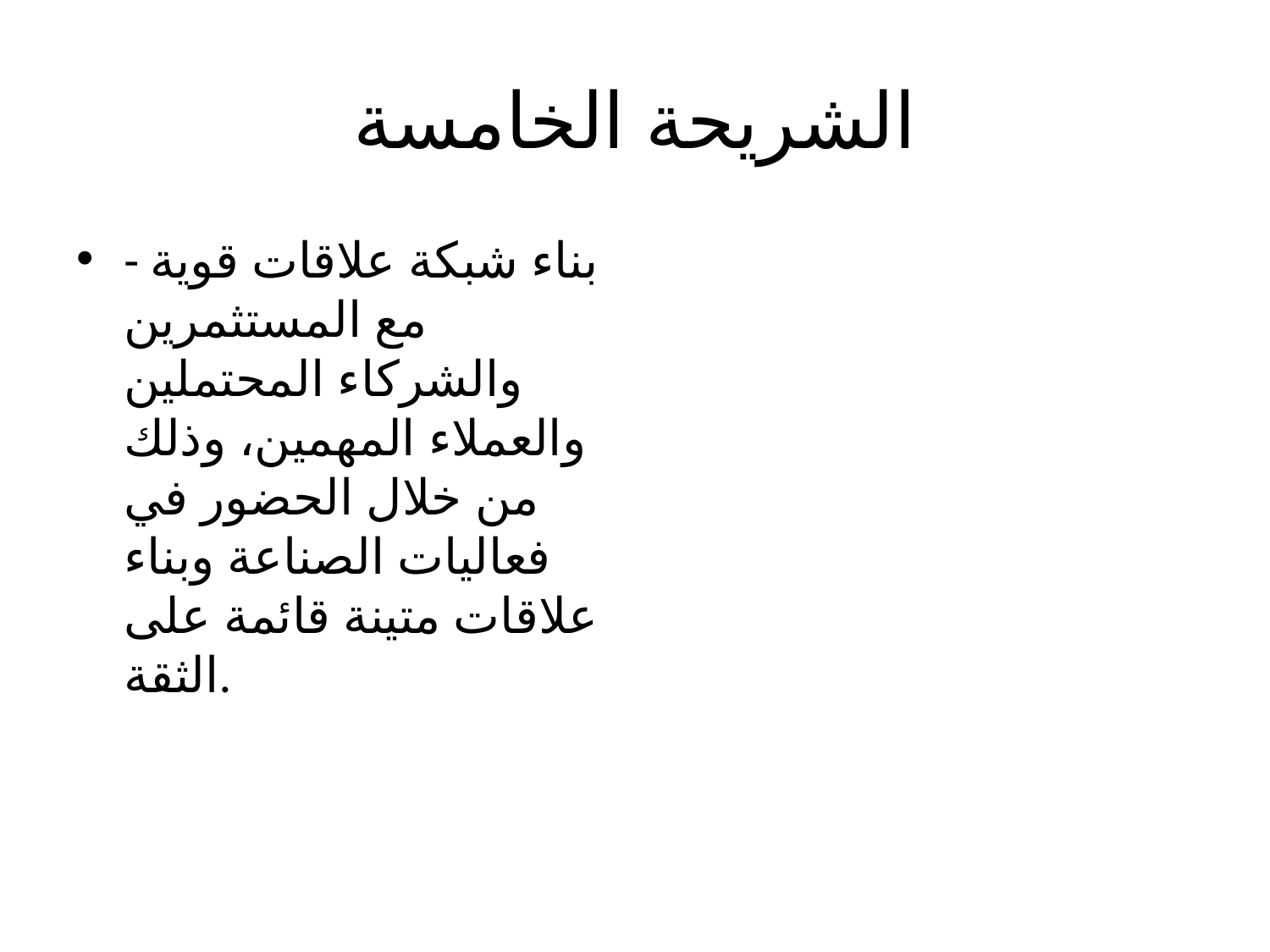

# الشريحة الخامسة
- بناء شبكة علاقات قوية مع المستثمرين والشركاء المحتملين والعملاء المهمين، وذلك من خلال الحضور في فعاليات الصناعة وبناء علاقات متينة قائمة على الثقة.